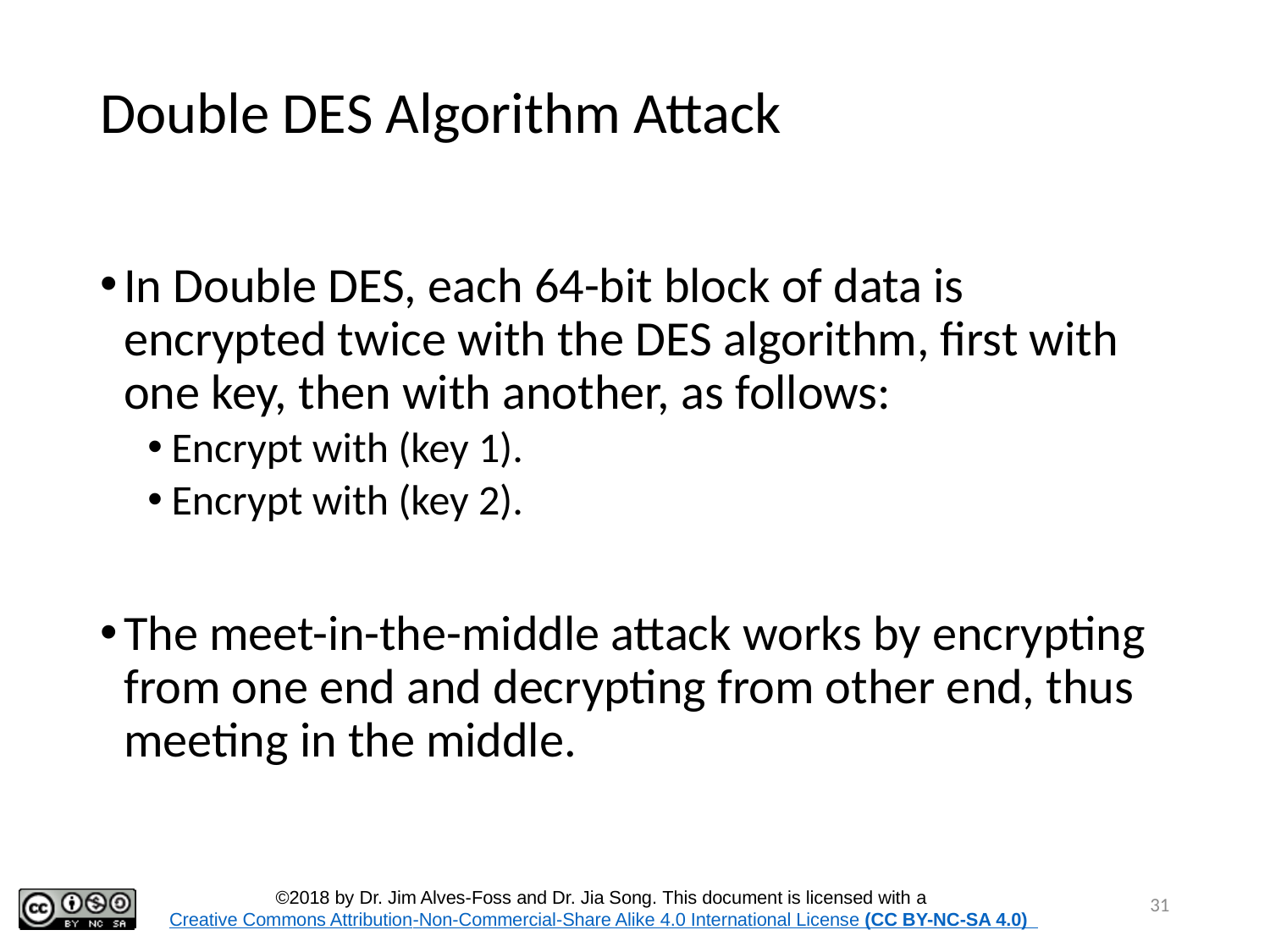

# Double DES Algorithm Attack
In Double DES, each 64-bit block of data is encrypted twice with the DES algorithm, first with one key, then with another, as follows:
Encrypt with (key 1).
Encrypt with (key 2).

The meet-in-the-middle attack works by encrypting from one end and decrypting from other end, thus meeting in the middle.

31